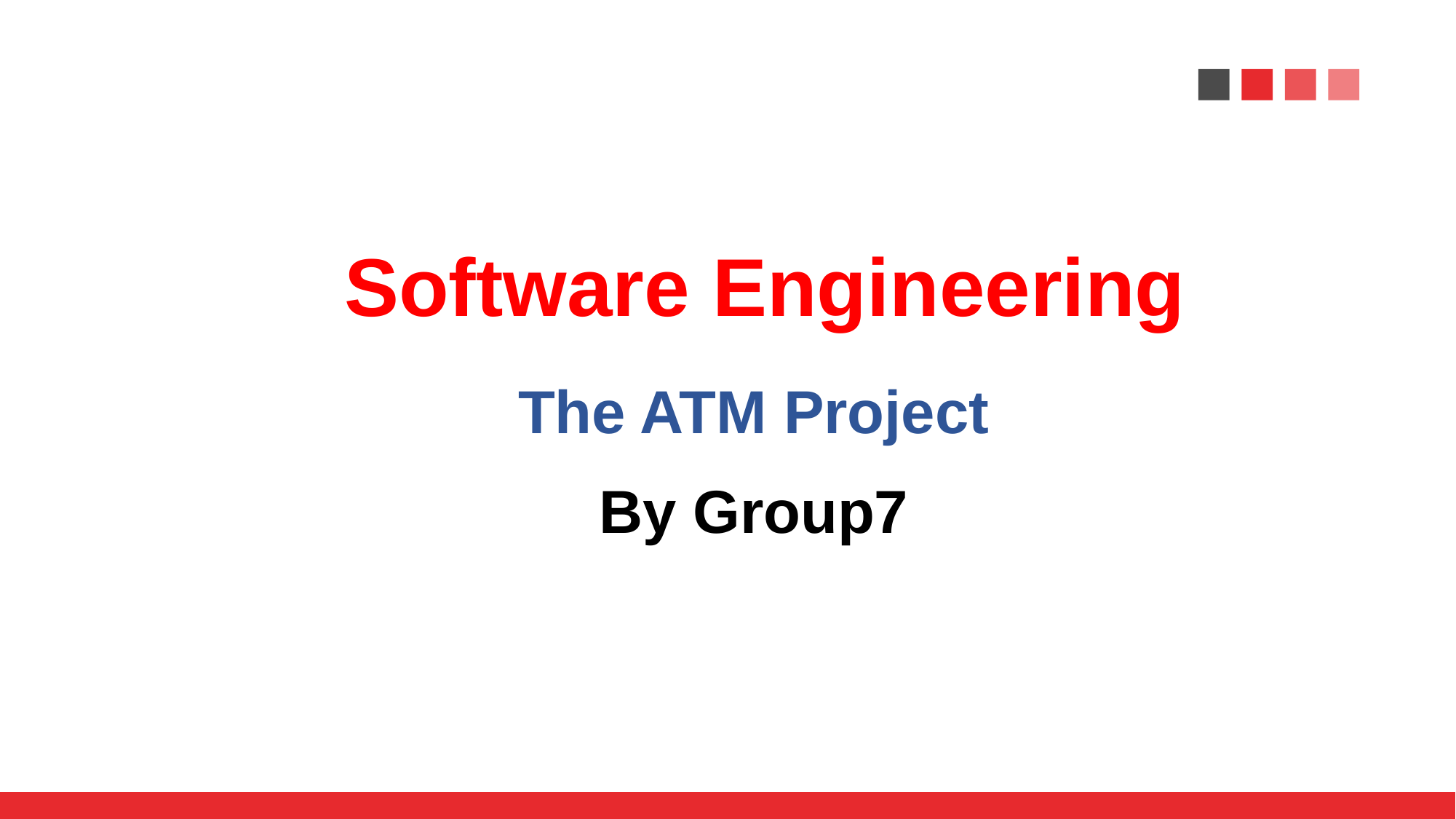

Software Engineering
The ATM Project
By Group7